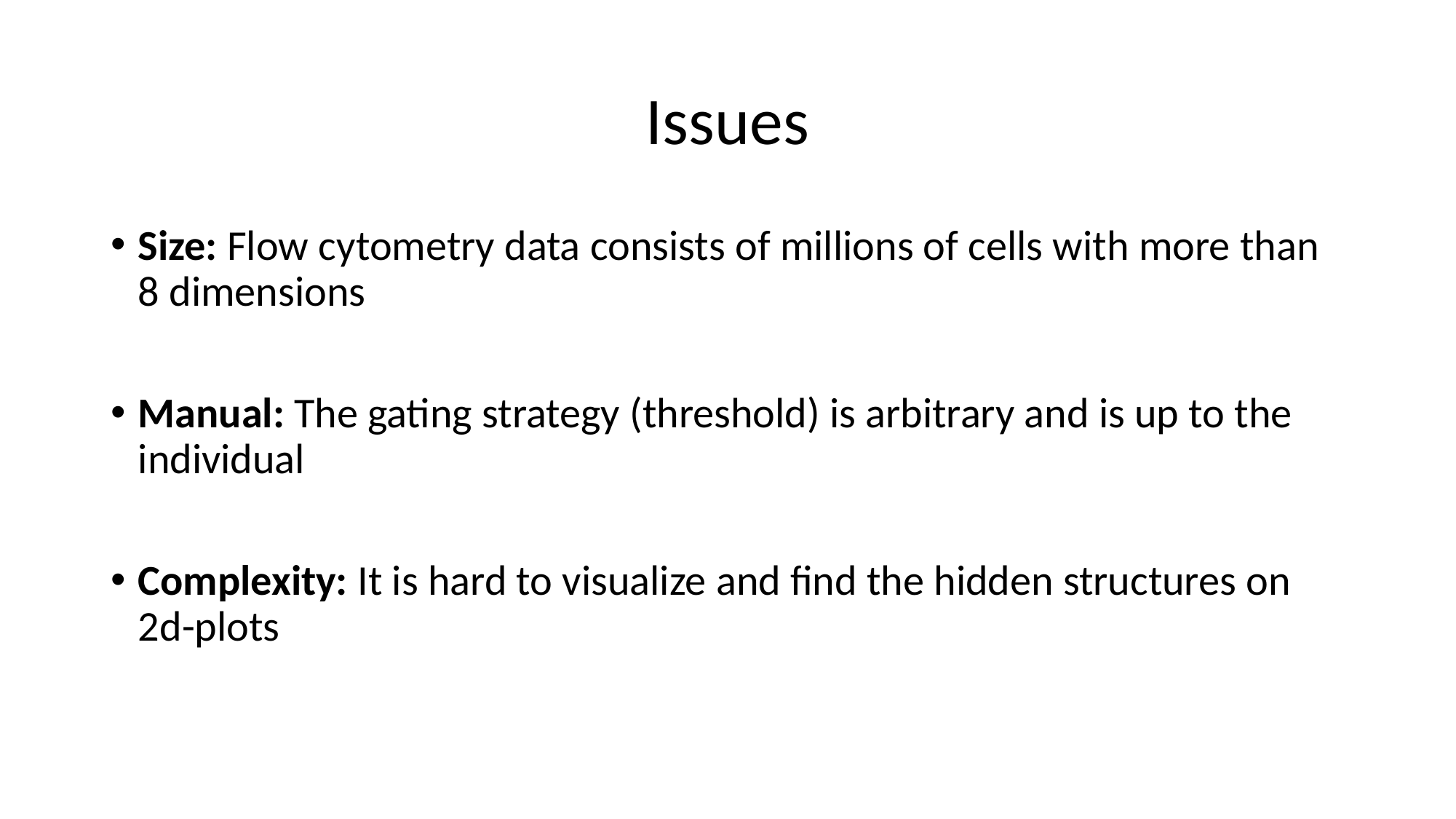

# Issues
Size: Flow cytometry data consists of millions of cells with more than 8 dimensions

Manual: The gating strategy (threshold) is arbitrary and is up to the individual

Complexity: It is hard to visualize and find the hidden structures on 2d-plots